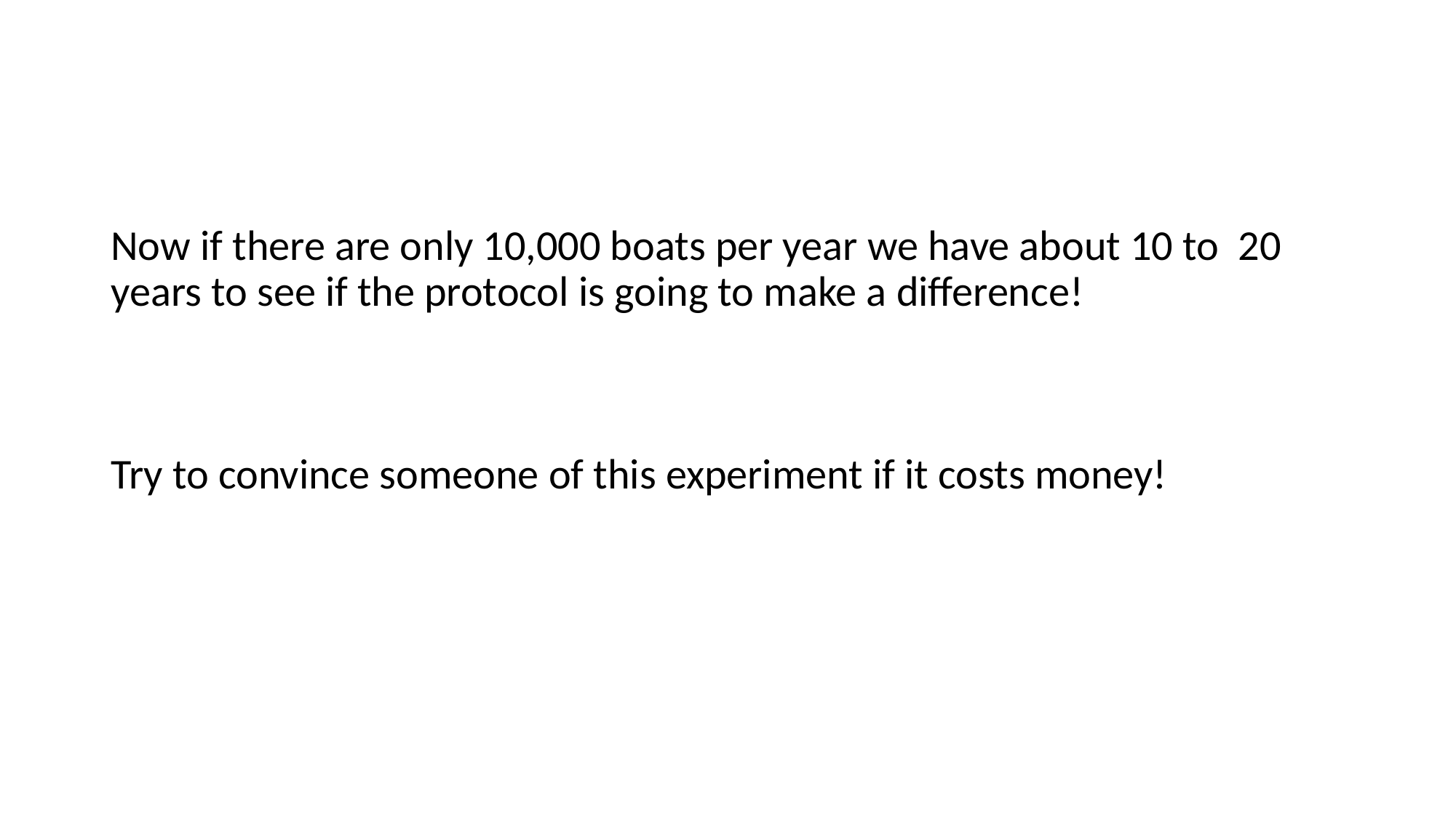

Now if there are only 10,000 boats per year we have about 10 to  20 years to see if the protocol is going to make a difference!

Try to convince someone of this experiment if it costs money!